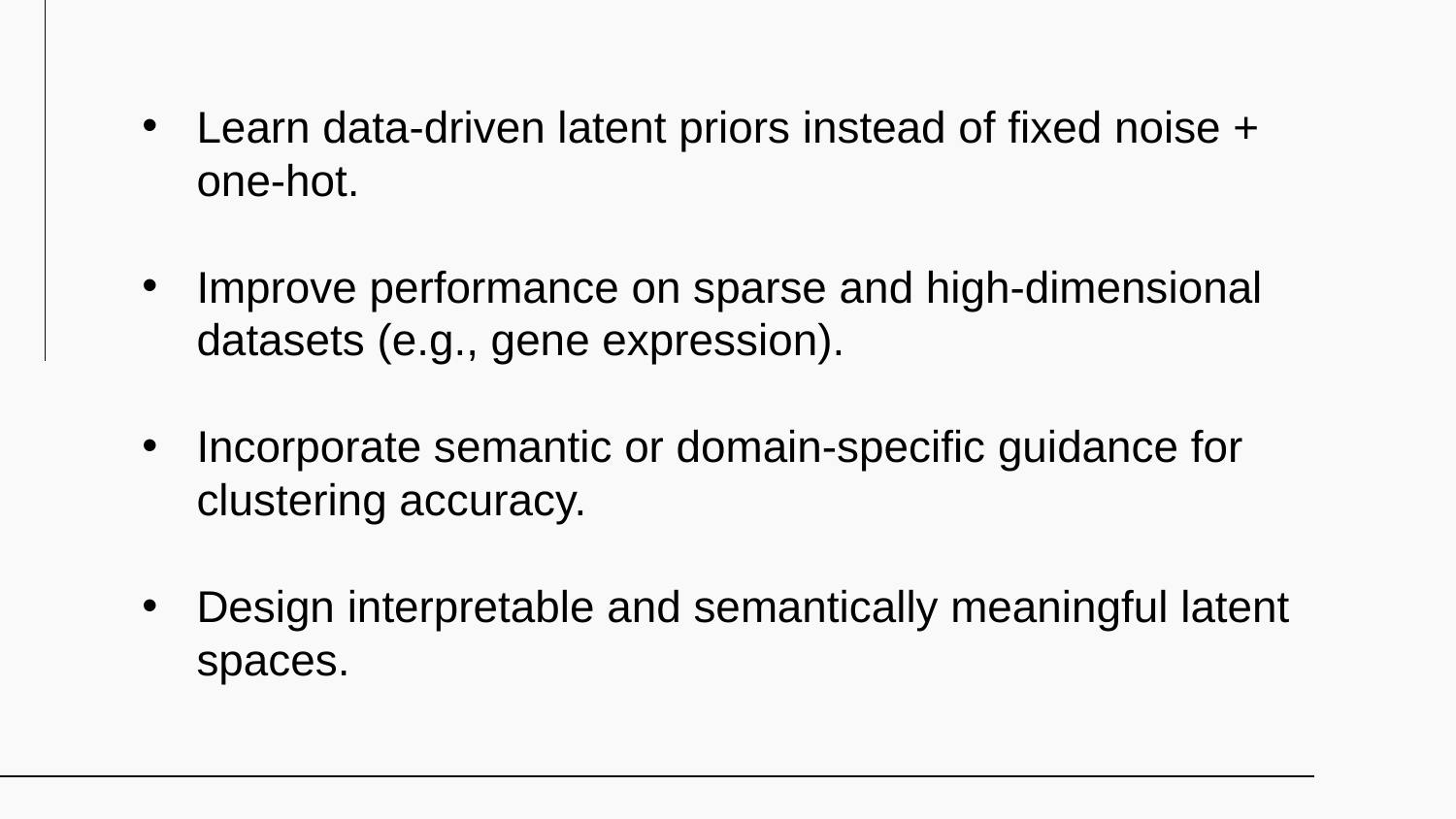

Learn data-driven latent priors instead of fixed noise + one-hot.

Improve performance on sparse and high-dimensional datasets (e.g., gene expression).

Incorporate semantic or domain-specific guidance for clustering accuracy.

Design interpretable and semantically meaningful latent spaces.